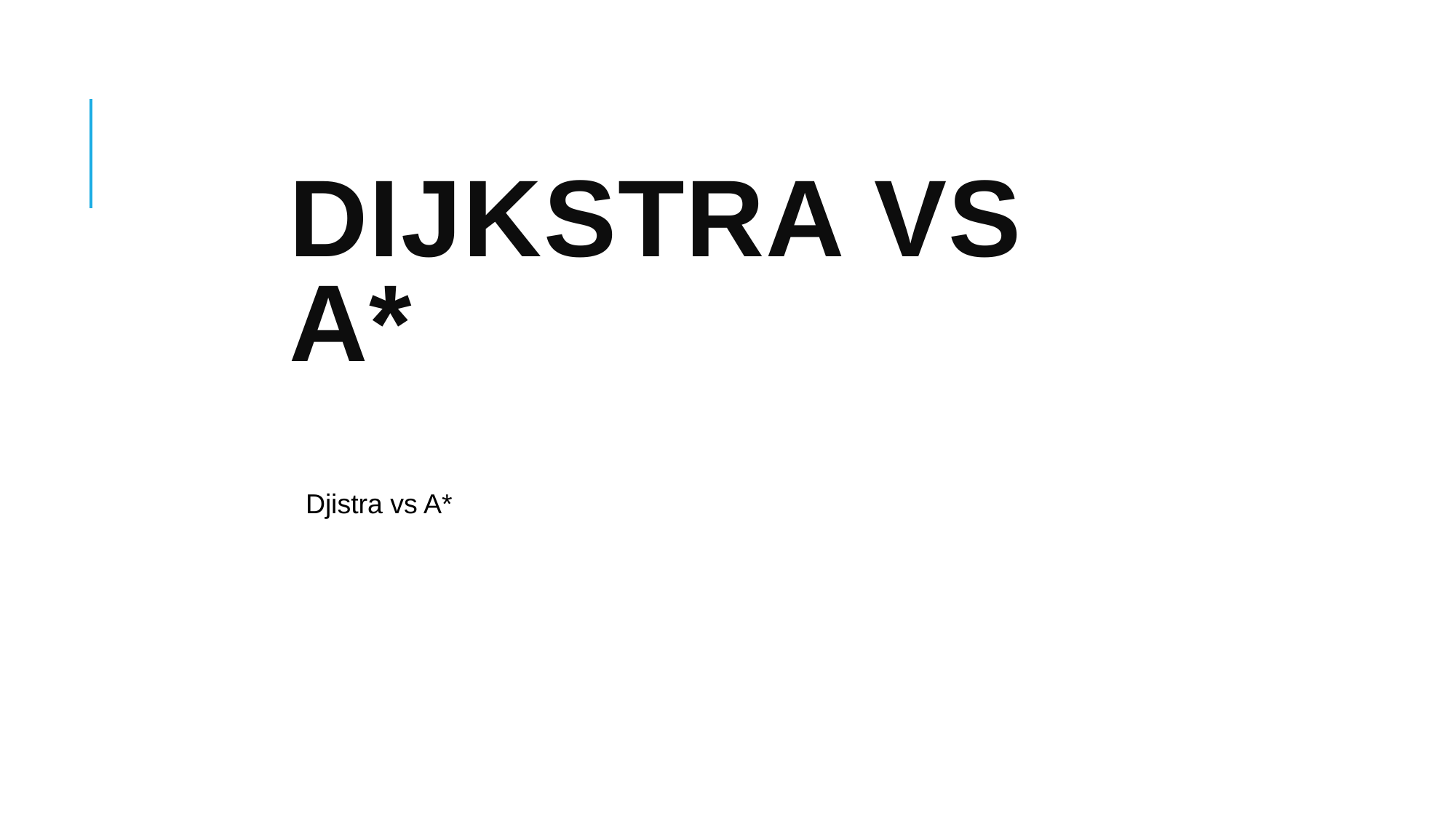

# DIJKSTRA VS A*

Djistra vs A*